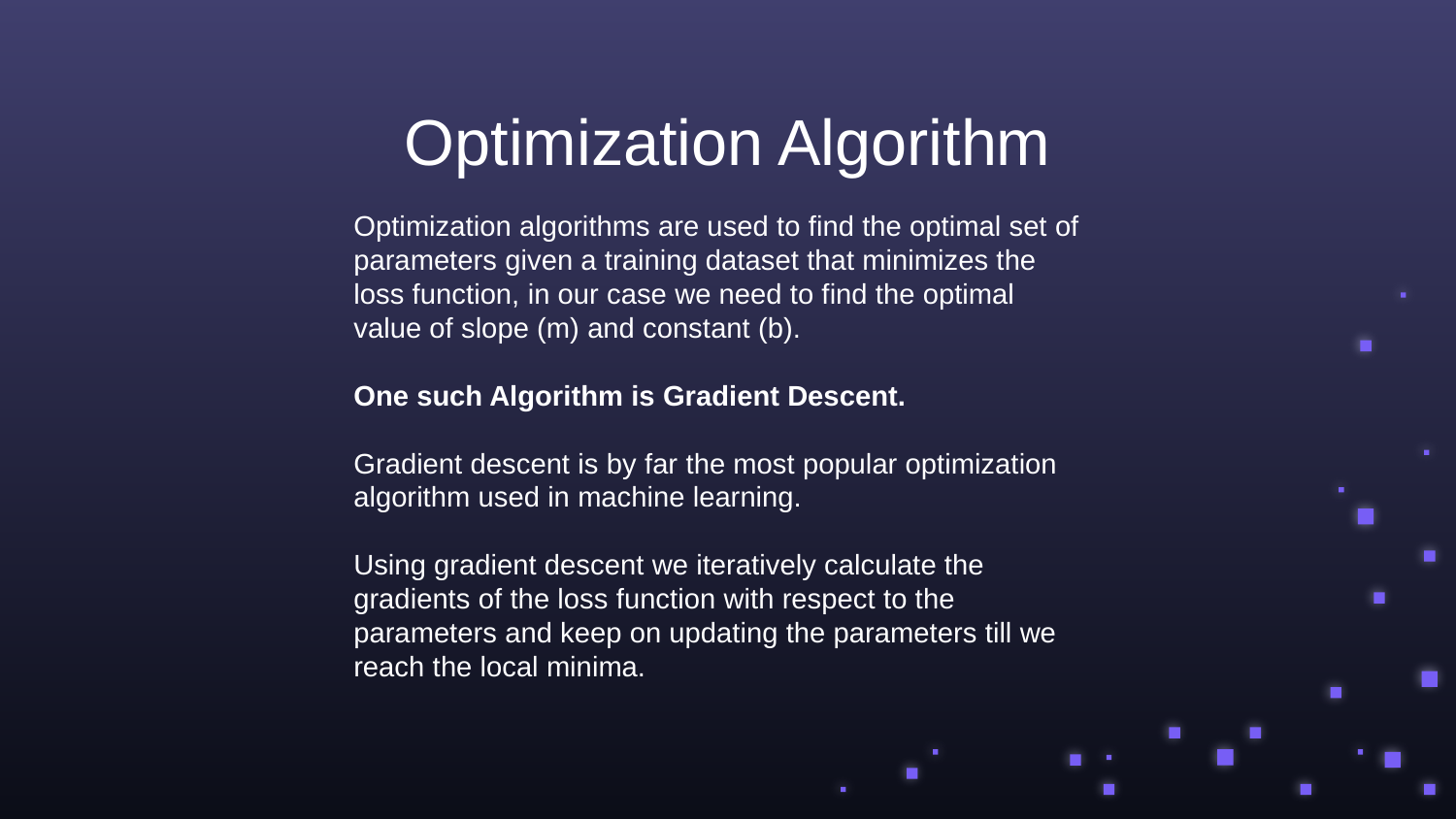

# Optimization Algorithm
Optimization algorithms are used to find the optimal set of parameters given a training dataset that minimizes the loss function, in our case we need to find the optimal value of slope (m) and constant (b).

One such Algorithm is Gradient Descent.

Gradient descent is by far the most popular optimization algorithm used in machine learning.

Using gradient descent we iteratively calculate the gradients of the loss function with respect to the parameters and keep on updating the parameters till we reach the local minima.